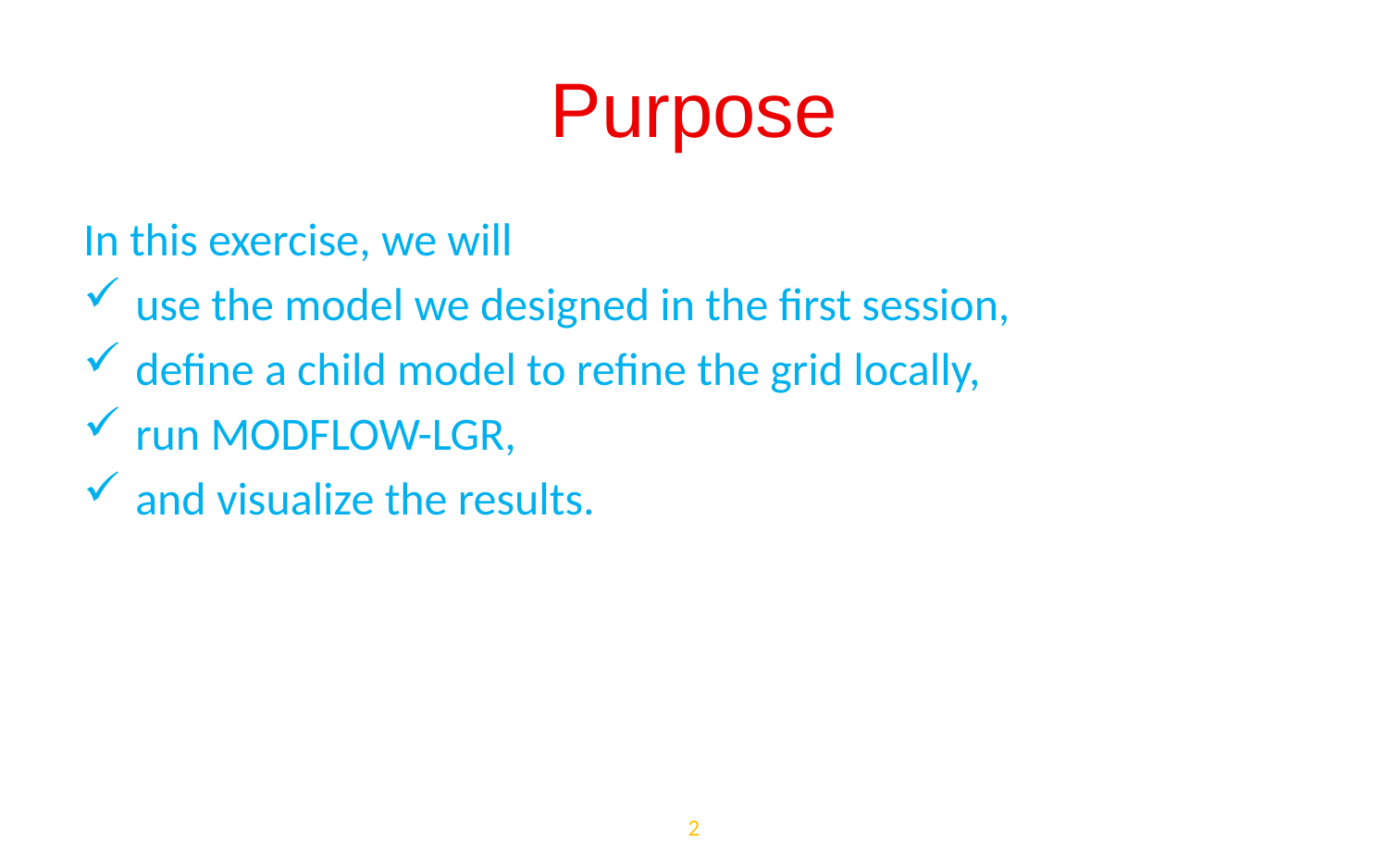

# Purpose
In this exercise, we will
use the model we designed in the first session,
define a child model to refine the grid locally,
run MODFLOW-LGR,
and visualize the results.
2